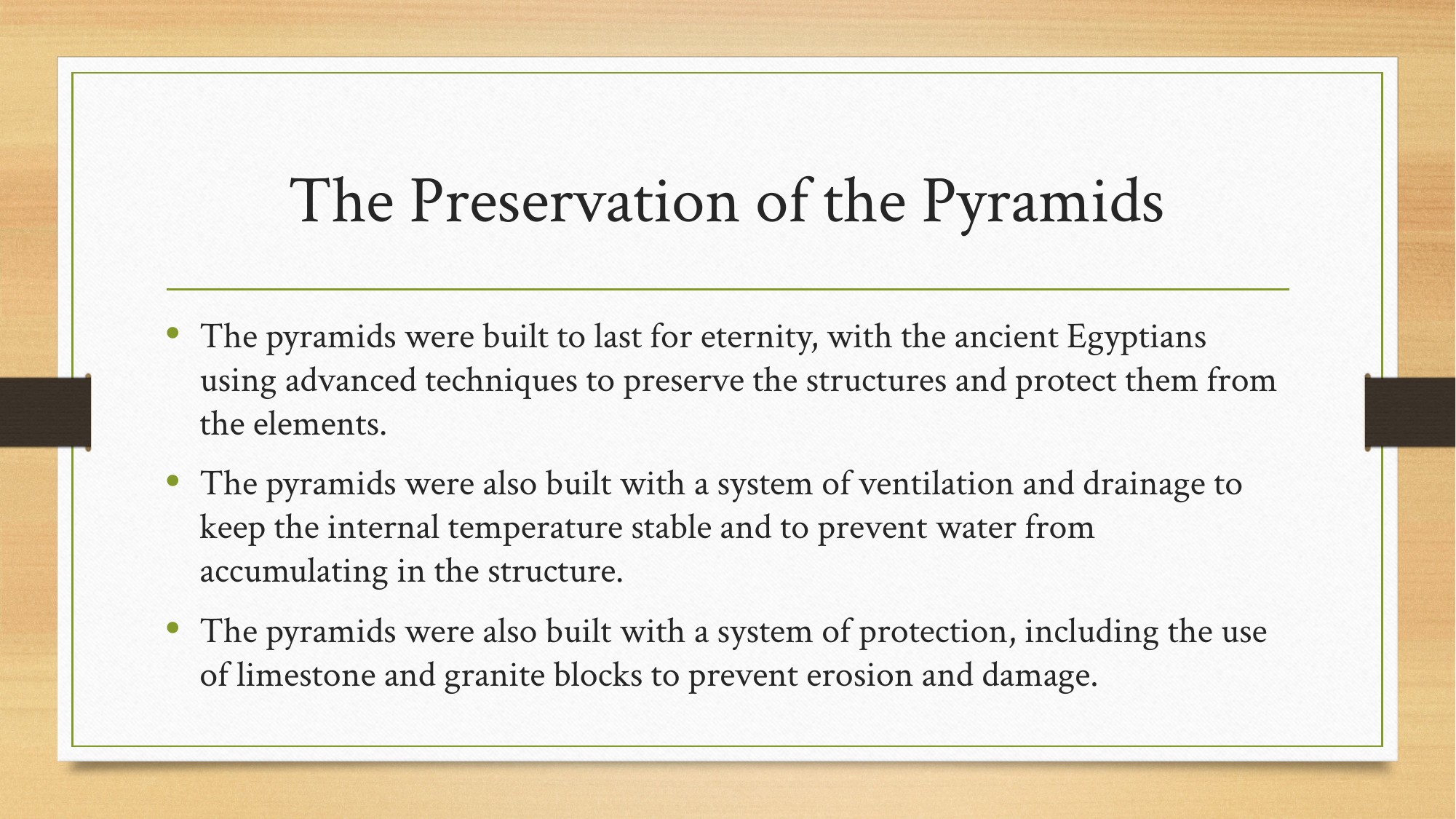

# The Preservation of the Pyramids
The pyramids were built to last for eternity, with the ancient Egyptians using advanced techniques to preserve the structures and protect them from the elements.
The pyramids were also built with a system of ventilation and drainage to keep the internal temperature stable and to prevent water from accumulating in the structure.
The pyramids were also built with a system of protection, including the use of limestone and granite blocks to prevent erosion and damage.